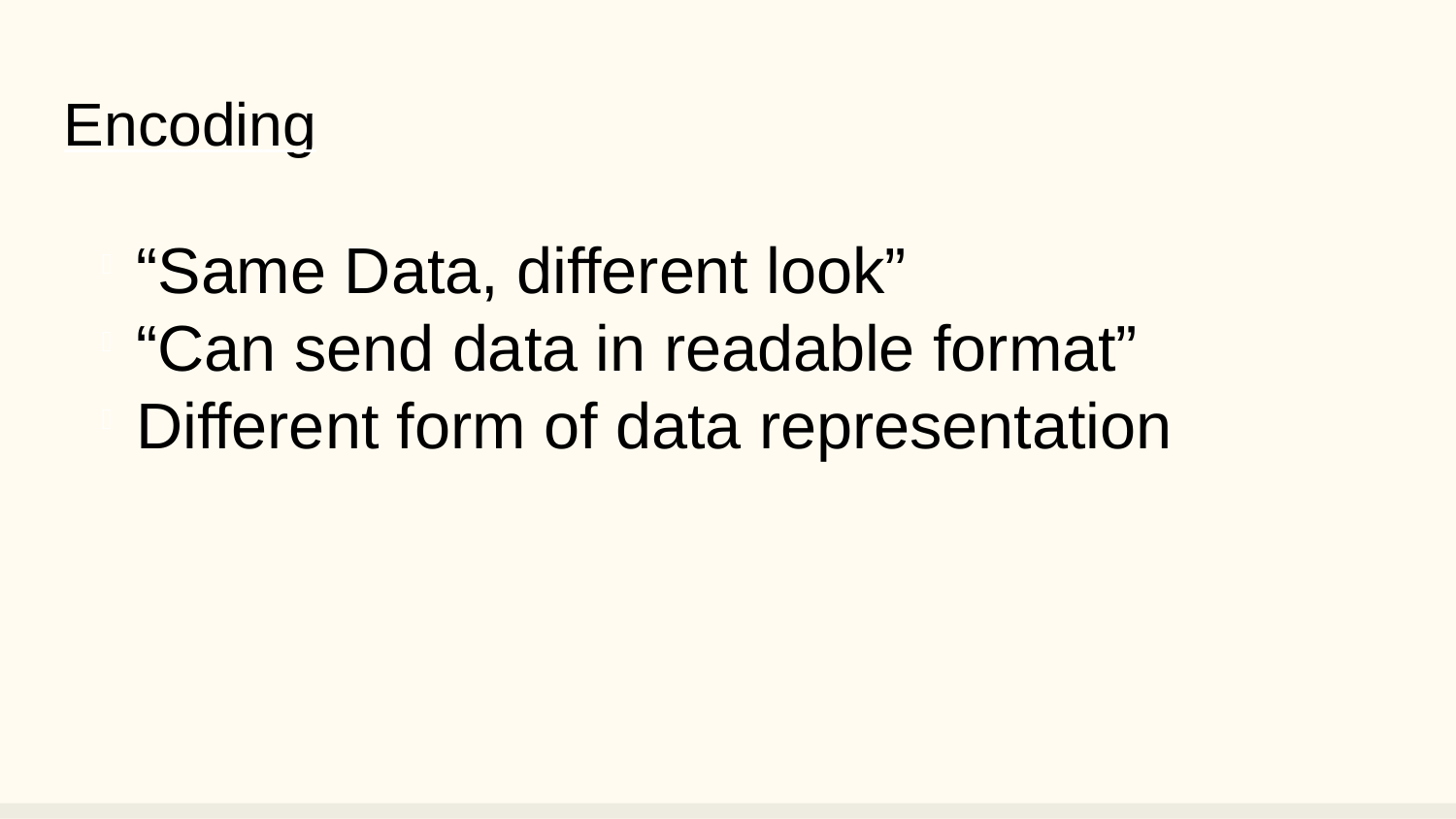

Encoding
“Same Data, different look”
“Can send data in readable format”
Different form of data representation